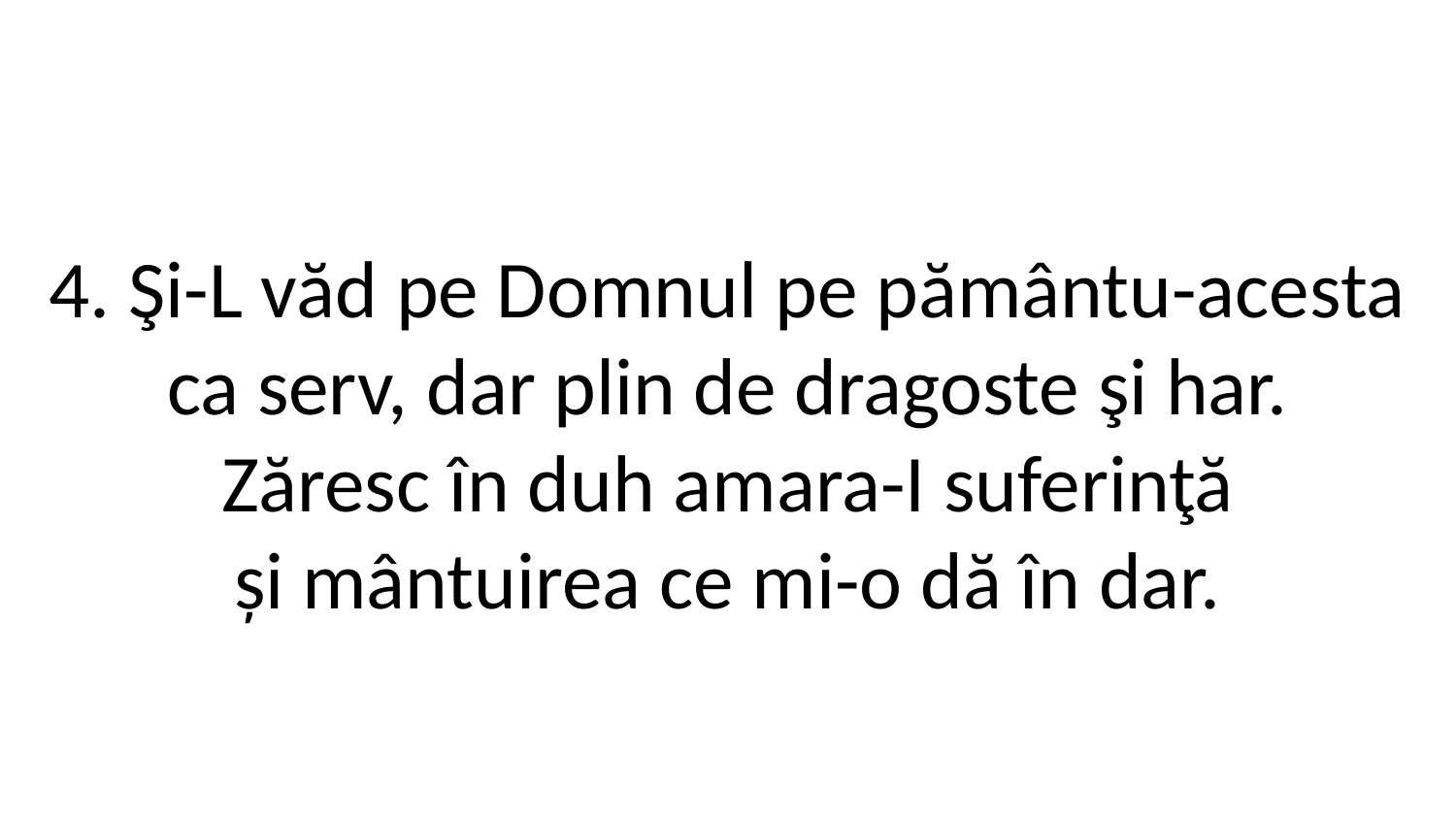

4. Şi-L văd pe Domnul pe pământu-acesta
ca serv, dar plin de dragoste şi har.
Zăresc în duh amara-I suferinţă
și mântuirea ce mi-o dă în dar.